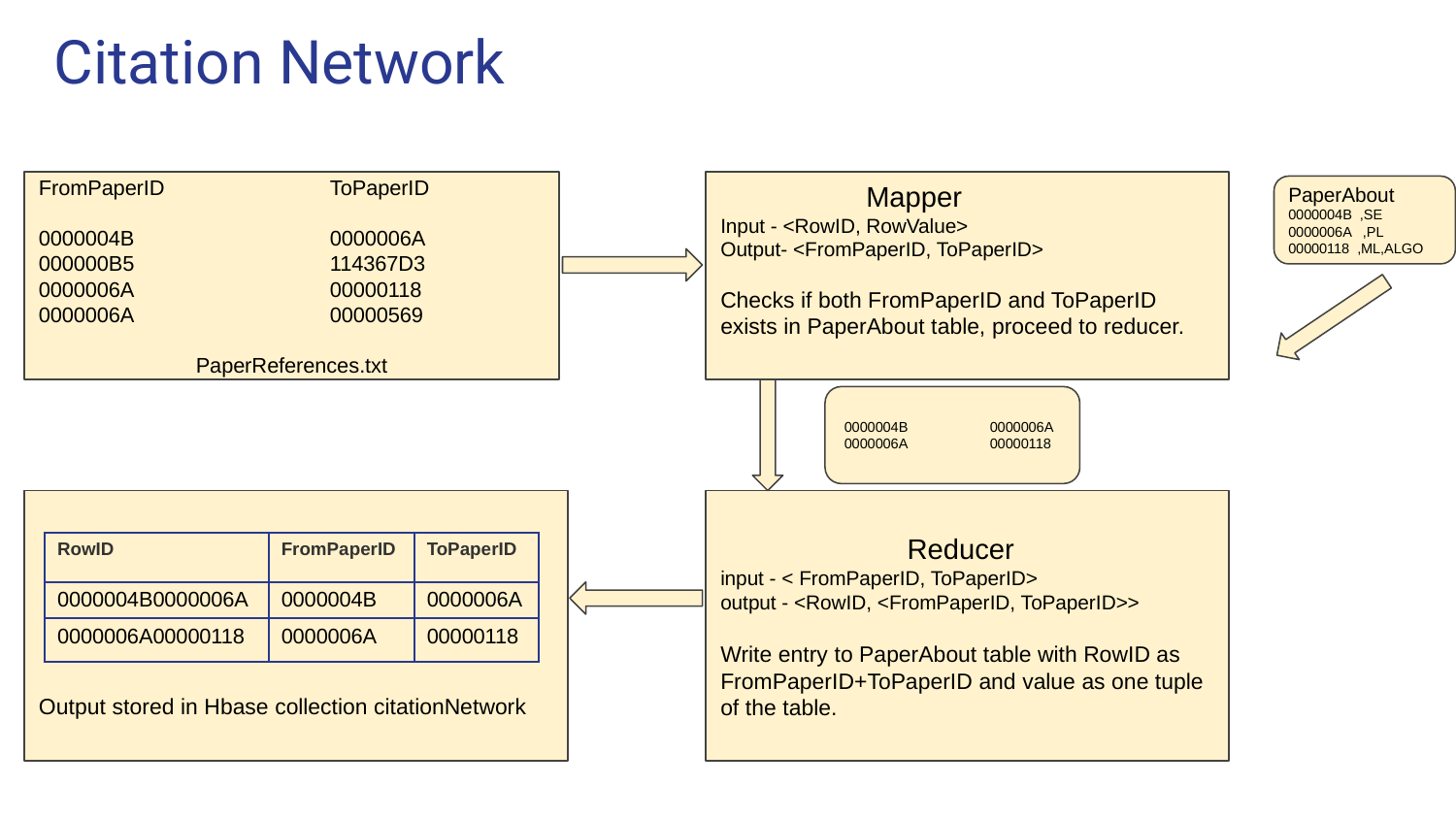

# Citation Network

FromPaperID		ToPaperID

0000004B 		0000006A
000000B5		114367D3
0000006A		00000118
0000006A		00000569

                           PaperReferences.txt
	Mapper
Input - <RowID, RowValue>
Output- <FromPaperID, ToPaperID>

Checks if both FromPaperID and ToPaperID exists in PaperAbout table, proceed to reducer.

PaperAbout
0000004B  ,SE
0000006A   ,PL
00000118  ,ML,ALGO

0000004B 	0000006A
0000006A	00000118

Output stored in Hbase collection citationNetwork
Reducer
input - < FromPaperID, ToPaperID>
output - <RowID, <FromPaperID, ToPaperID>>

Write entry to PaperAbout table with RowID as FromPaperID+ToPaperID and value as one tuple of the table.
| RowID | FromPaperID | ToPaperID |
| --- | --- | --- |
| 0000004B0000006A | 0000004B | 0000006A |
| 0000006A00000118 | 0000006A | 00000118 |